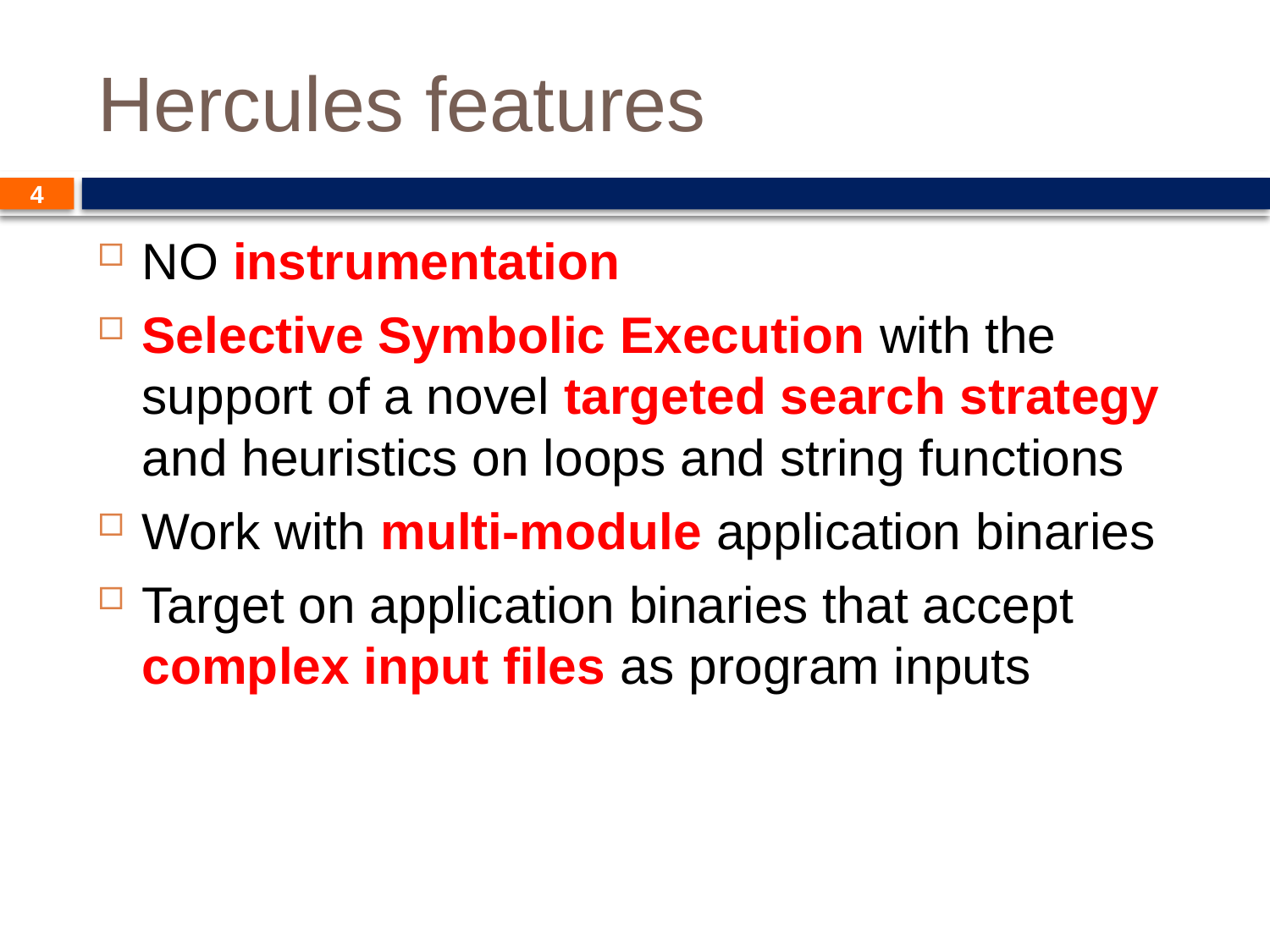

# Hercules features
4
NO instrumentation
Selective Symbolic Execution with the support of a novel targeted search strategy and heuristics on loops and string functions
Work with multi-module application binaries
Target on application binaries that accept complex input files as program inputs